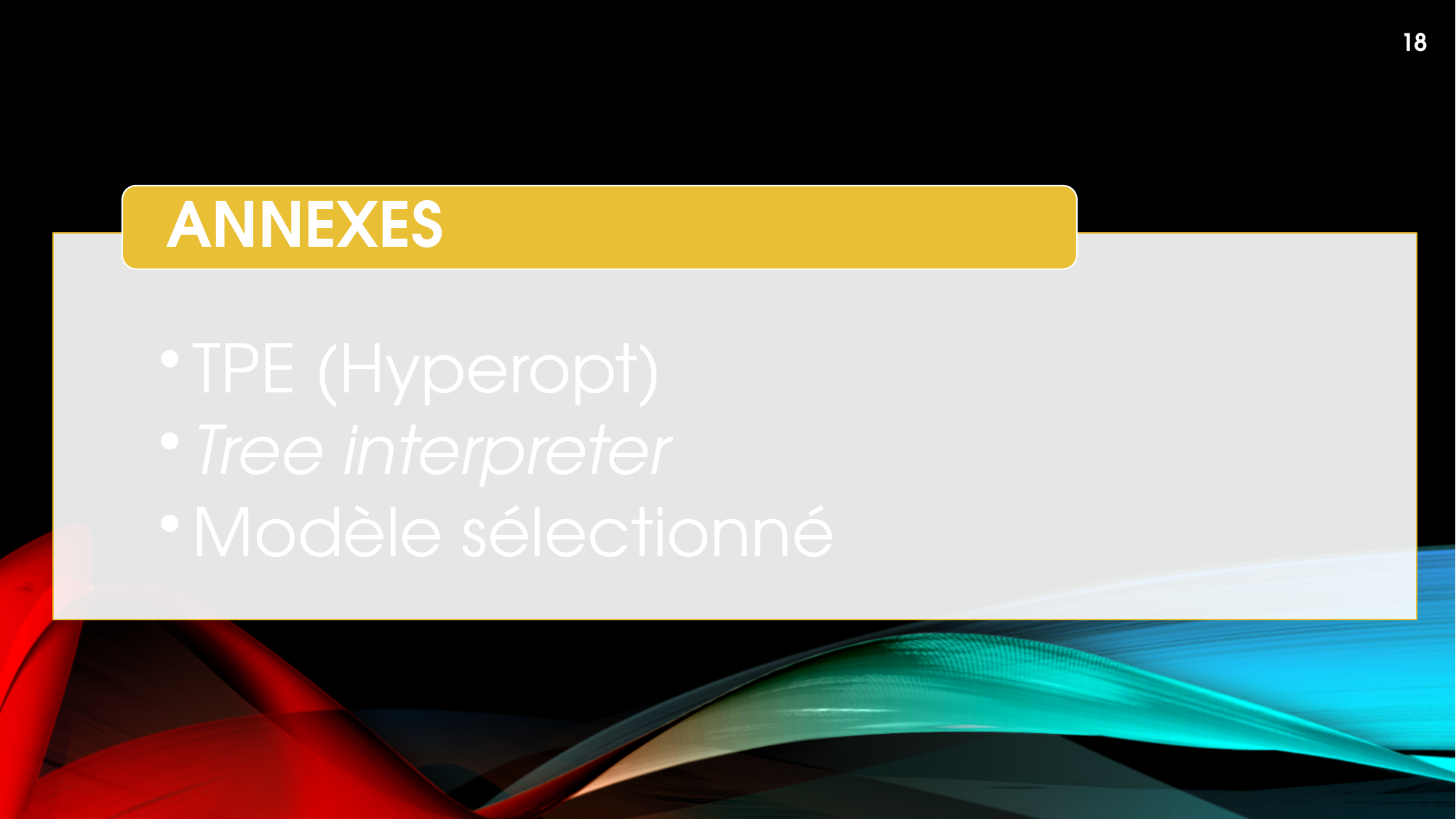

18
TPE (Hyperopt)
Tree interpreter
Modèle sélectionné
Annexes